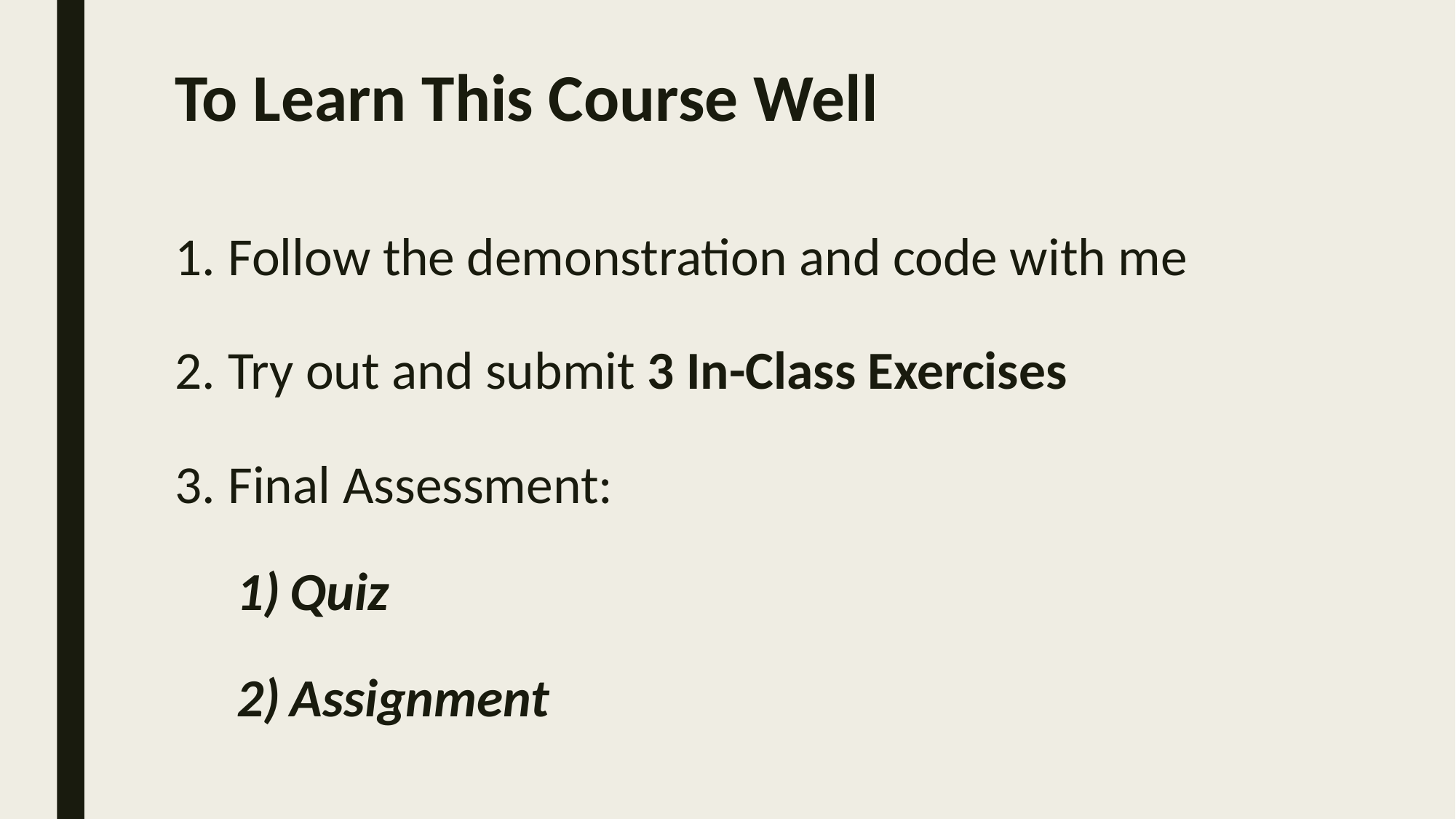

# To Learn This Course Well
Follow the demonstration and code with me
Try out and submit 3 In-Class Exercises
Final Assessment:
Quiz
Assignment